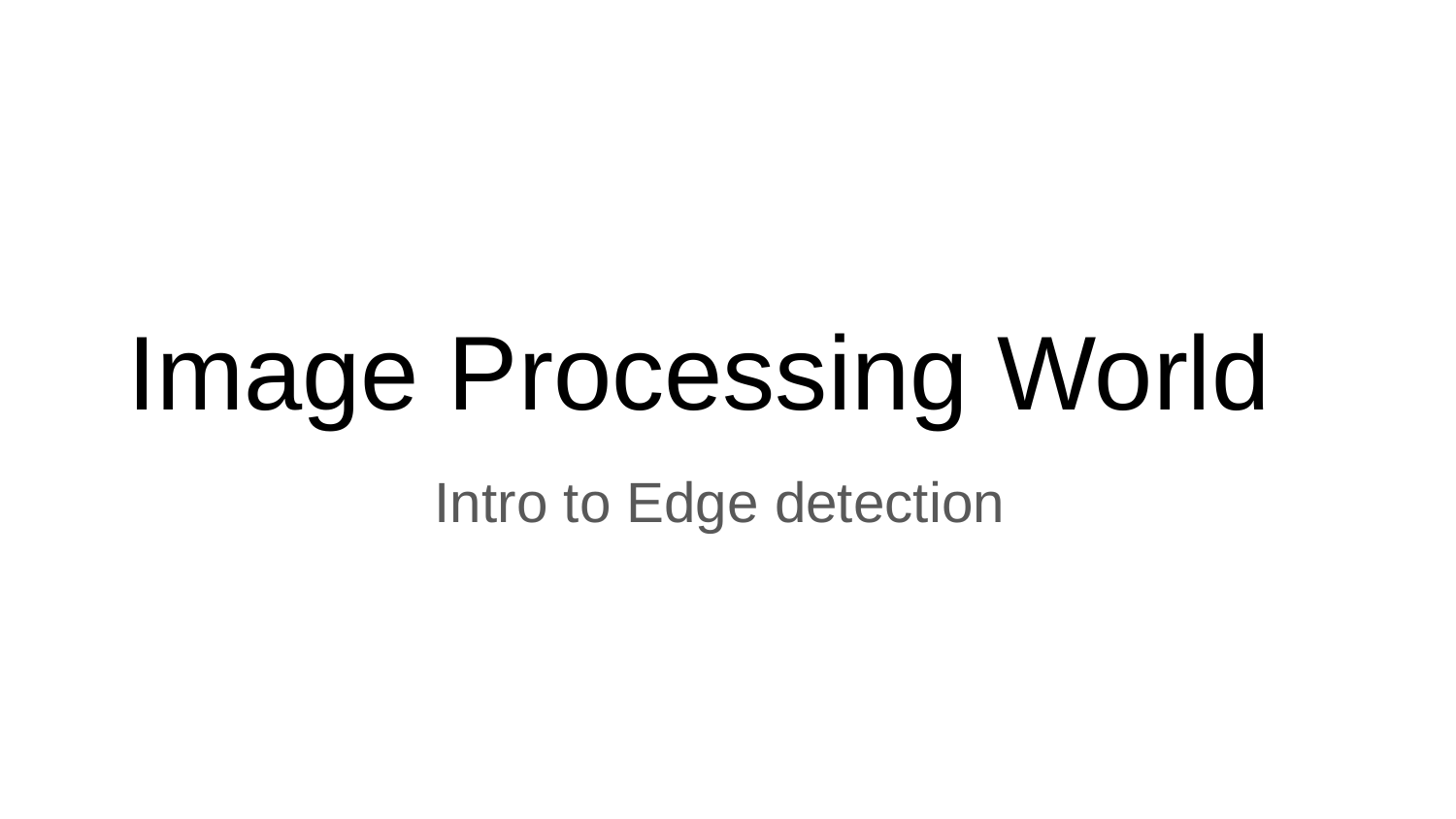

# Image Processing World
Intro to Edge detection